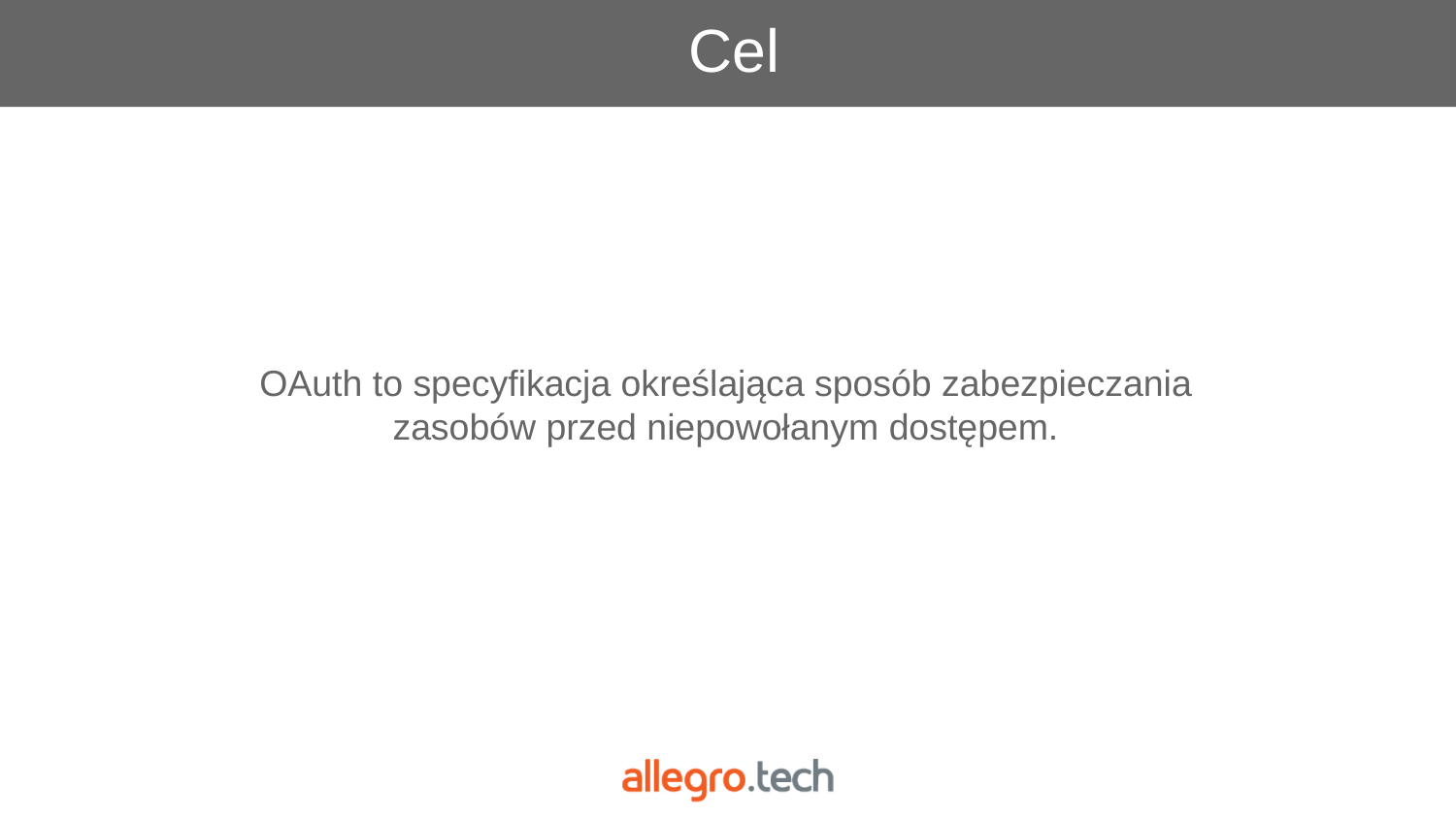

# Cel

OAuth to specyfikacja określająca sposób zabezpieczania zasobów przed niepowołanym dostępem.